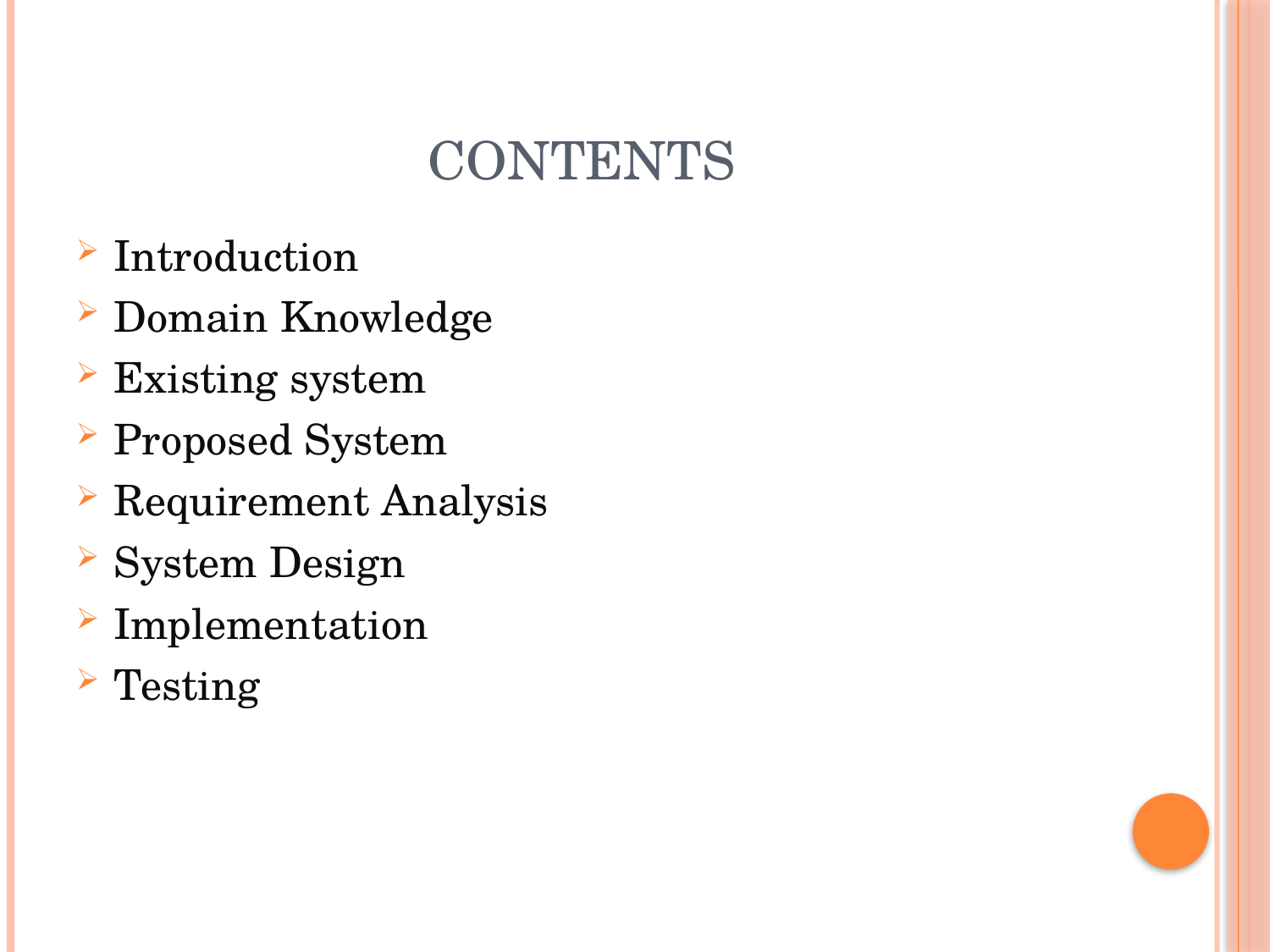

# Contents
Introduction
Domain Knowledge
Existing system
Proposed System
Requirement Analysis
System Design
Implementation
Testing